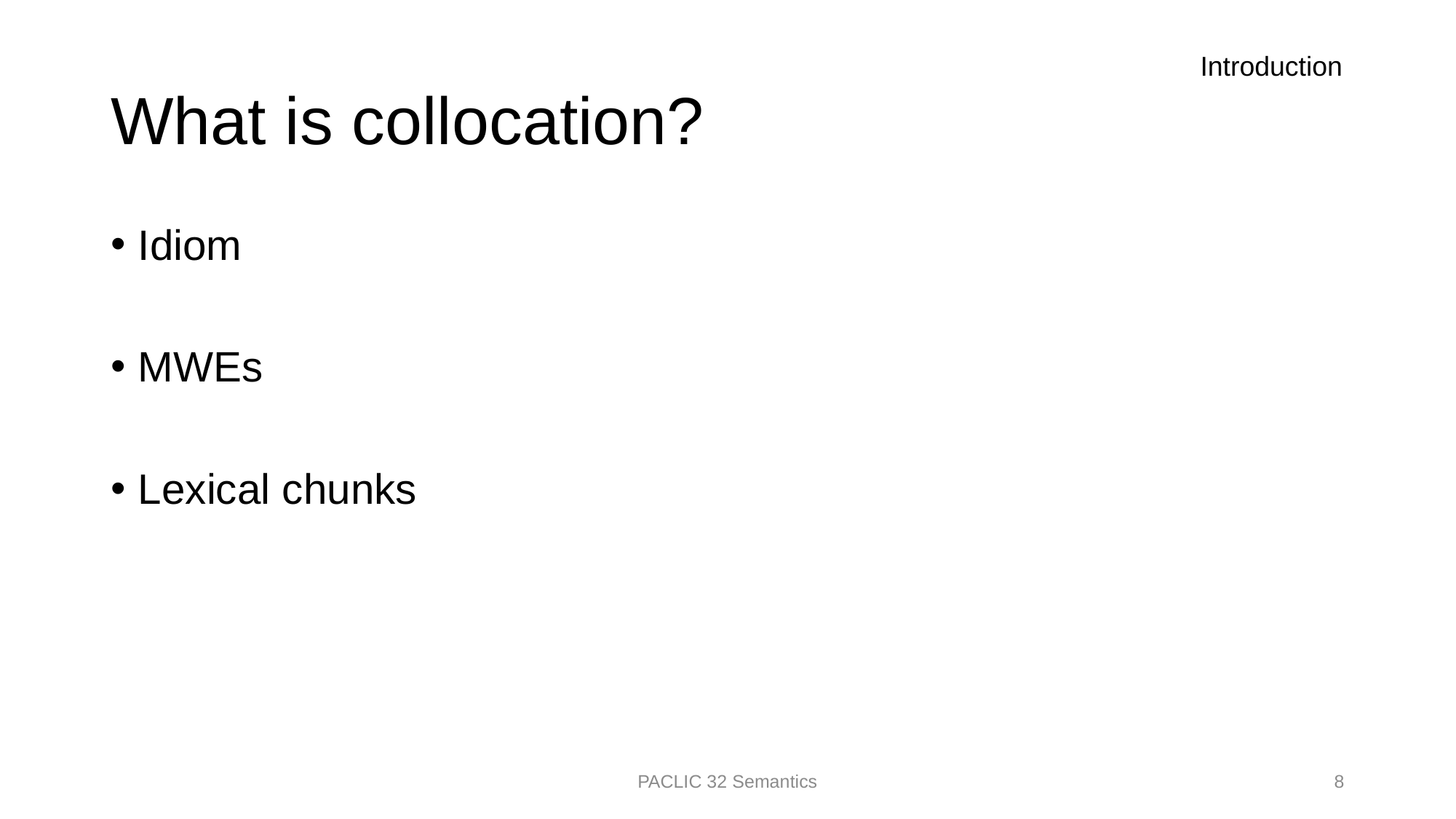

# What is collocation?
Introduction
Idiom

MWEs

Lexical chunks
PACLIC 32 Semantics
8